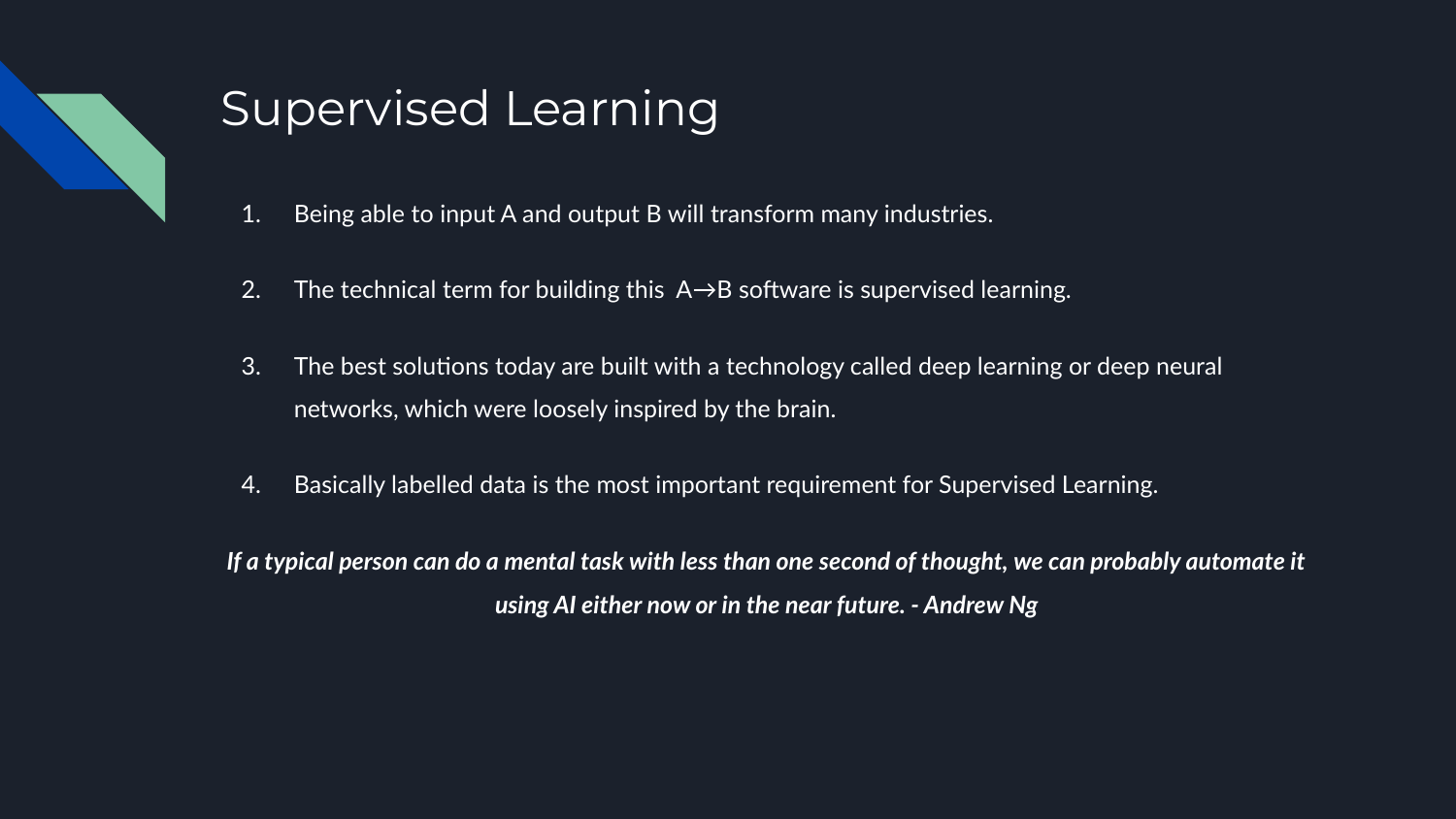

# Supervised Learning
Being able to input A and output B will transform many industries.
The technical term for building this  A→B software is supervised learning.
The best solutions today are built with a technology called deep learning or deep neural networks, which were loosely inspired by the brain.
Basically labelled data is the most important requirement for Supervised Learning.
If a typical person can do a mental task with less than one second of thought, we can probably automate it using AI either now or in the near future. - Andrew Ng